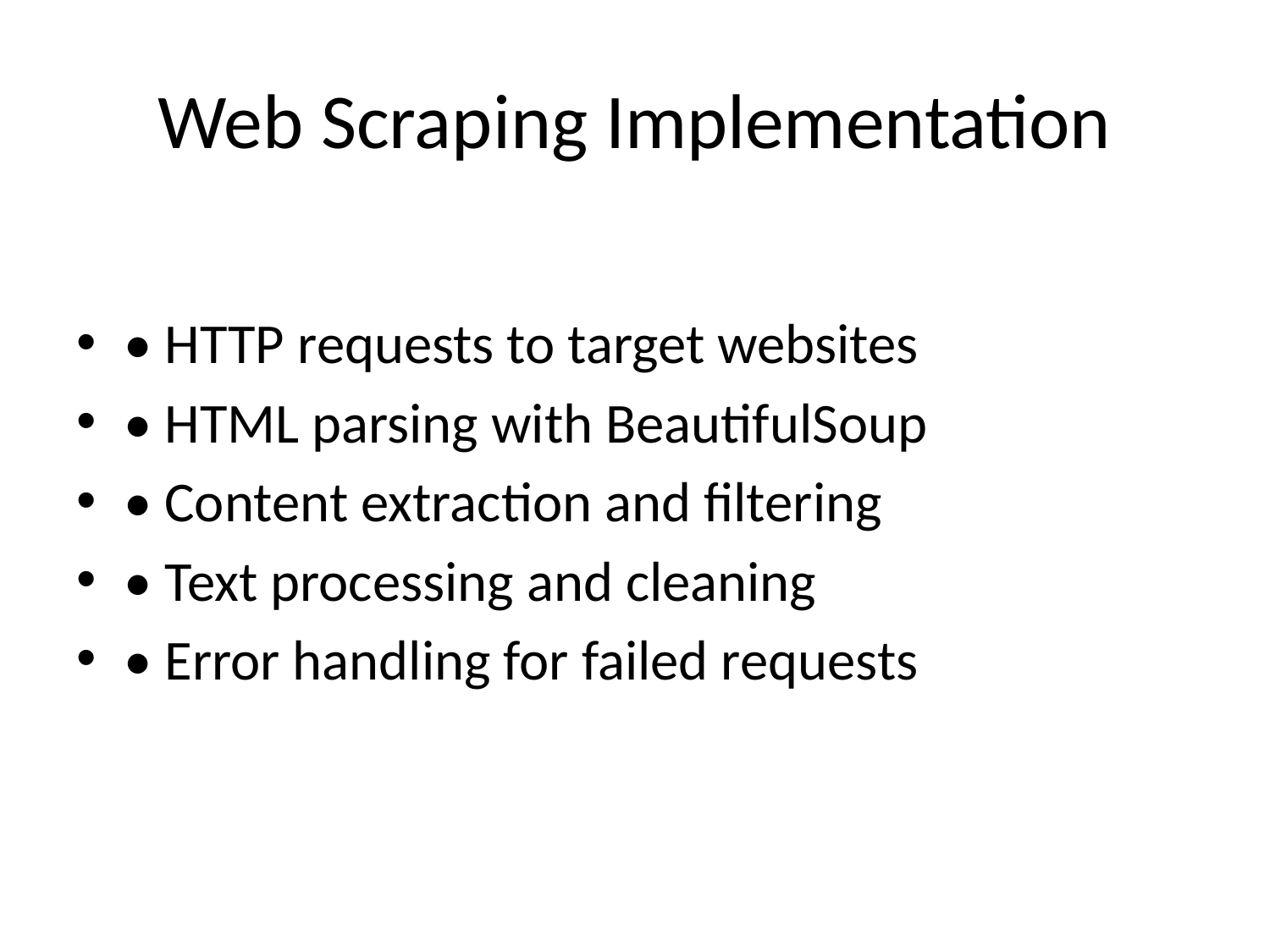

# Web Scraping Implementation

• HTTP requests to target websites
• HTML parsing with BeautifulSoup
• Content extraction and filtering
• Text processing and cleaning
• Error handling for failed requests